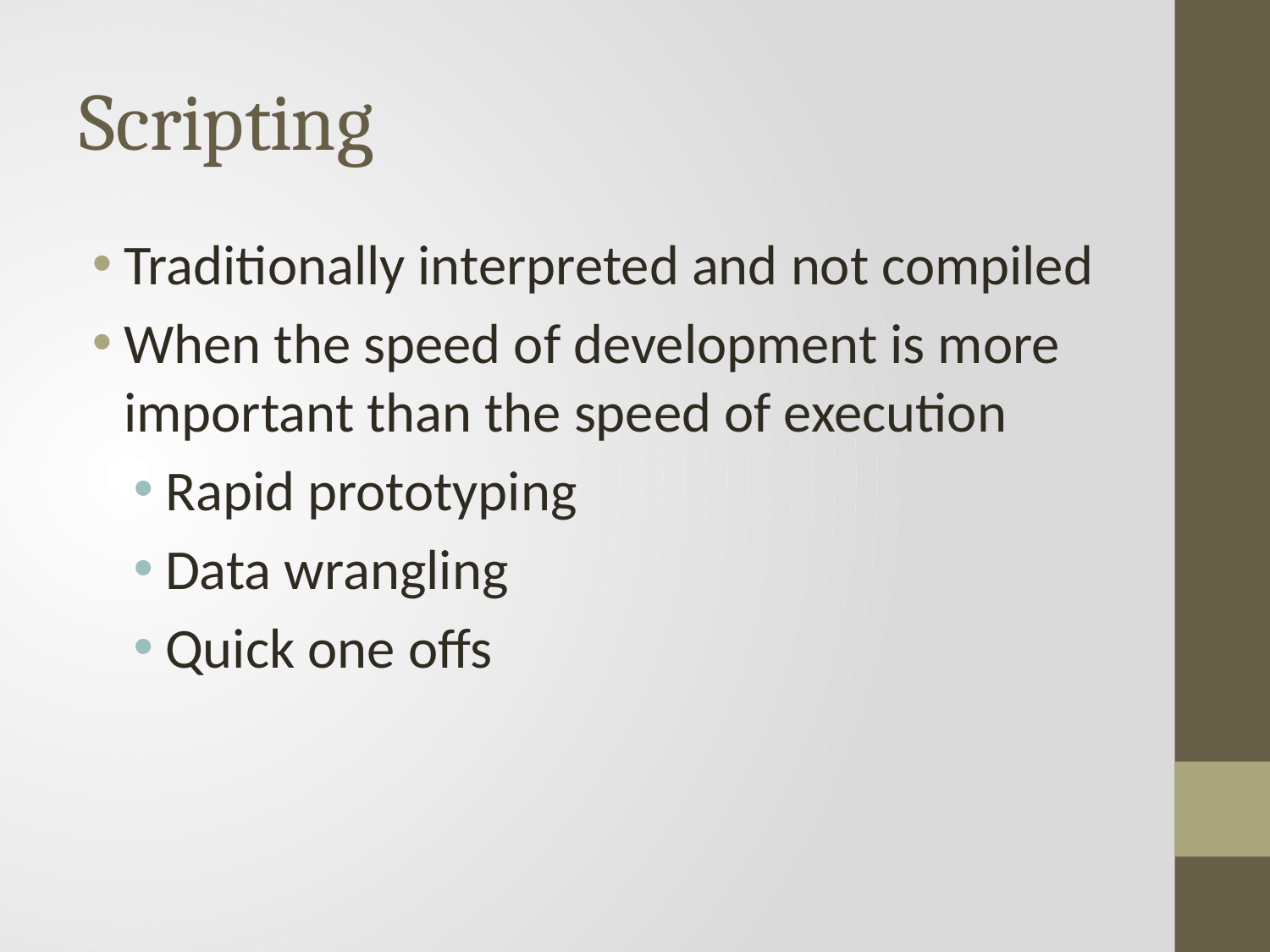

# Scripting
Traditionally interpreted and not compiled
When the speed of development is more important than the speed of execution
Rapid prototyping
Data wrangling
Quick one offs